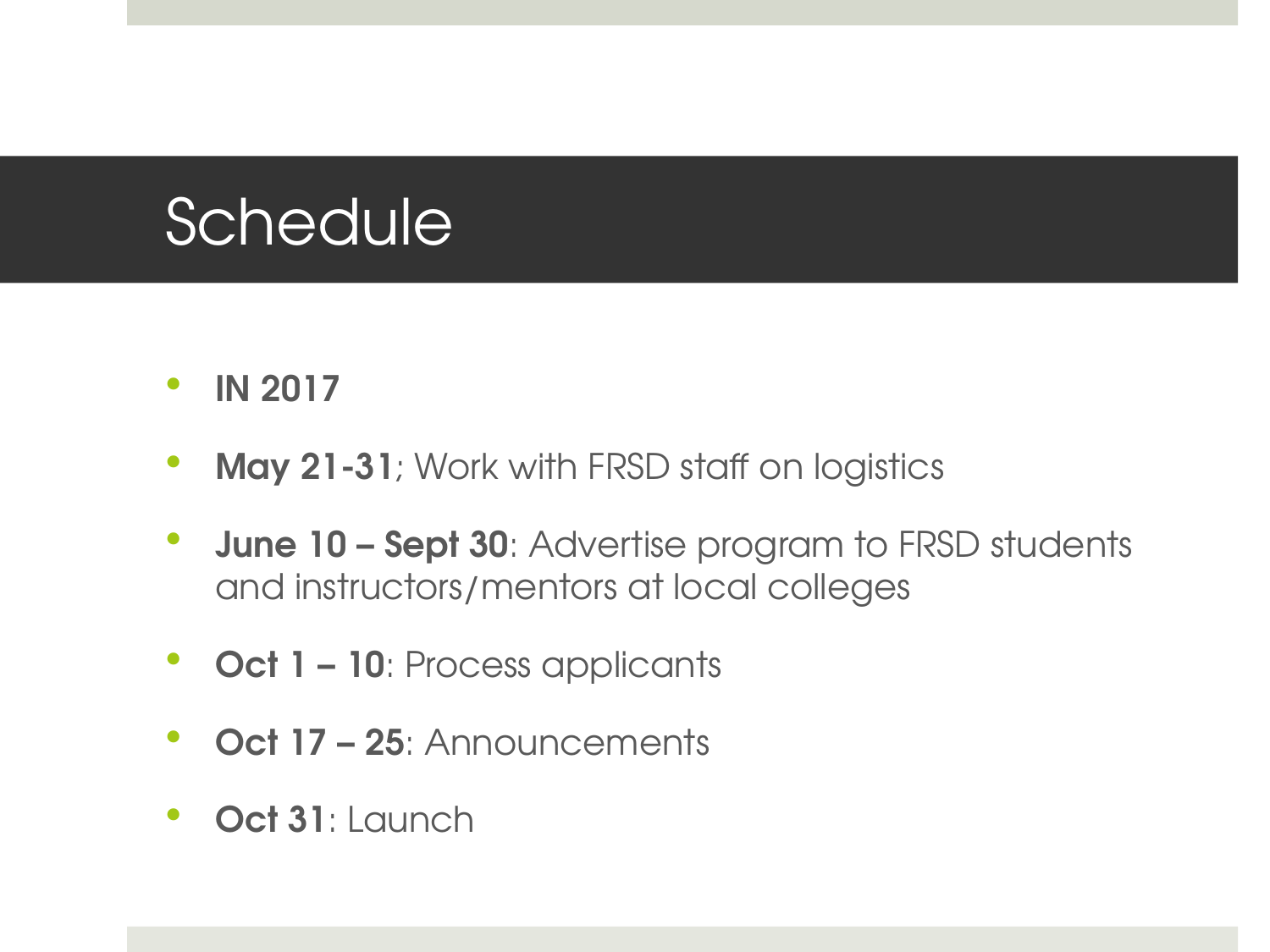

# Schedule
IN 2017
May 21-31; Work with FRSD staff on logistics
June 10 – Sept 30: Advertise program to FRSD students and instructors/mentors at local colleges
Oct 1 – 10: Process applicants
Oct 17 – 25: Announcements
Oct 31: Launch